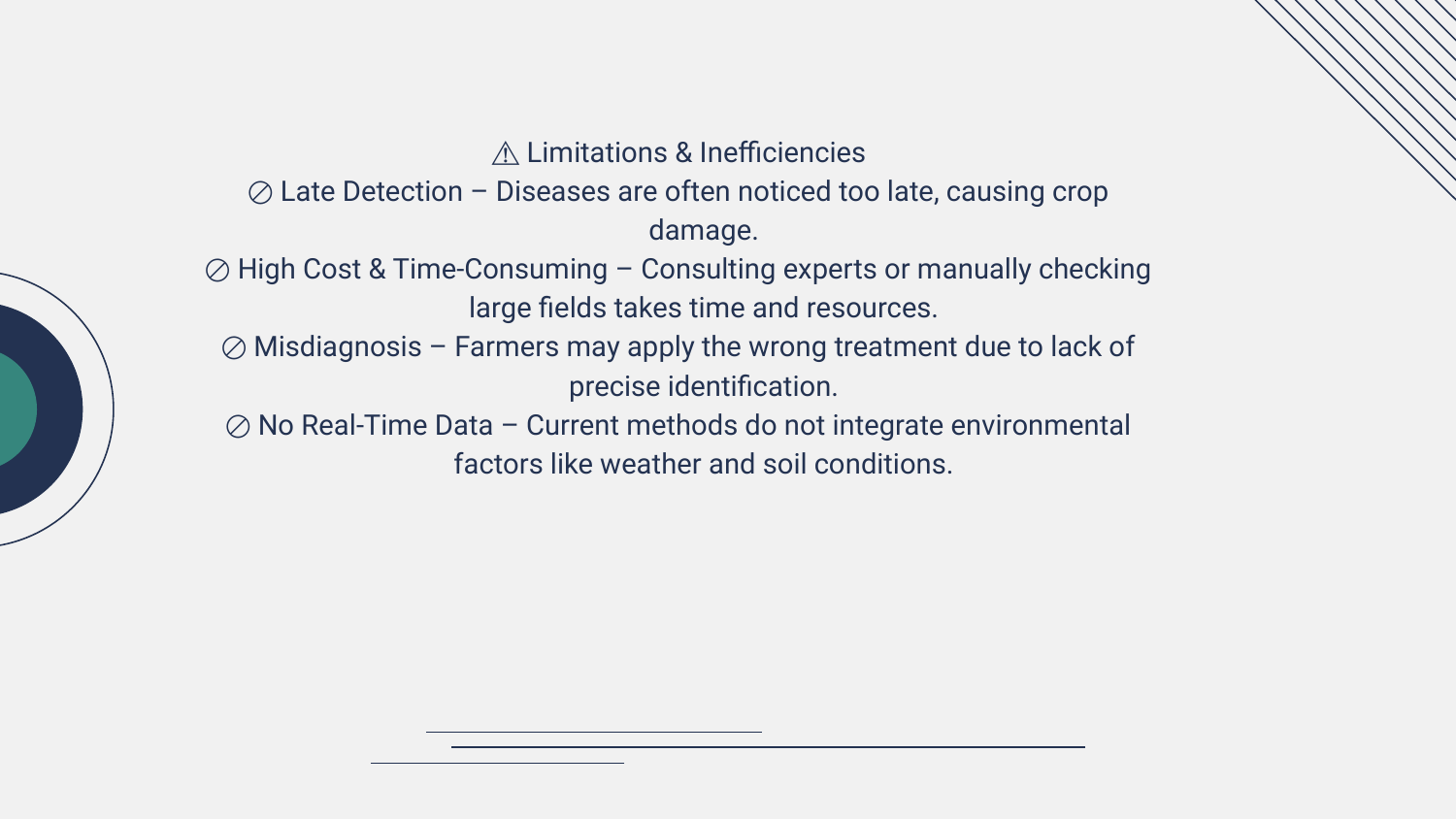

#

⚠ Limitations & Inefficiencies
🚫 Late Detection – Diseases are often noticed too late, causing crop damage.
🚫 High Cost & Time-Consuming – Consulting experts or manually checking large fields takes time and resources.
🚫 Misdiagnosis – Farmers may apply the wrong treatment due to lack of precise identification.
🚫 No Real-Time Data – Current methods do not integrate environmental factors like weather and soil conditions.